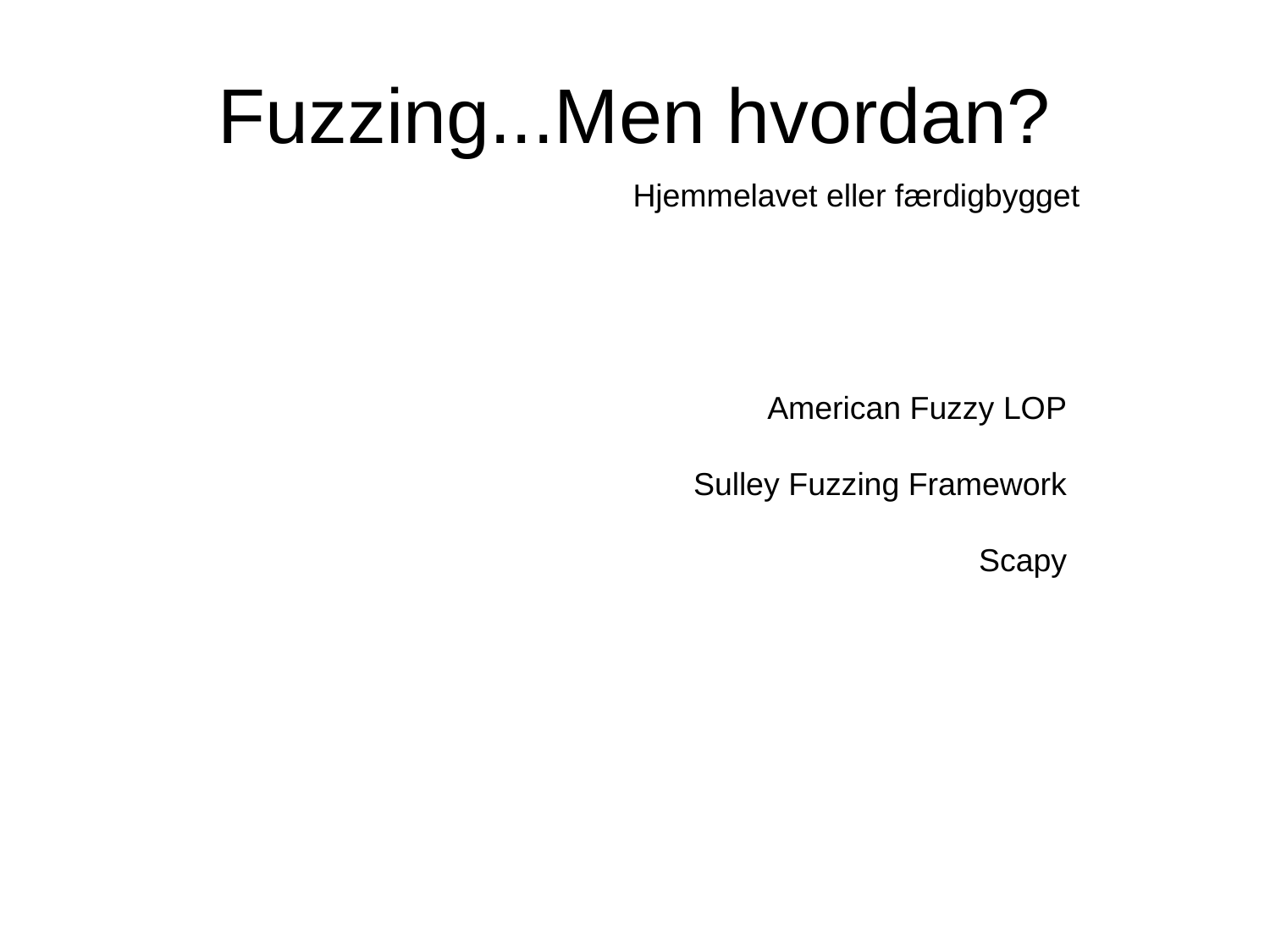

# Fuzzing...Men hvordan?
Hjemmelavet eller færdigbygget

American Fuzzy LOP

Sulley Fuzzing Framework

Scapy